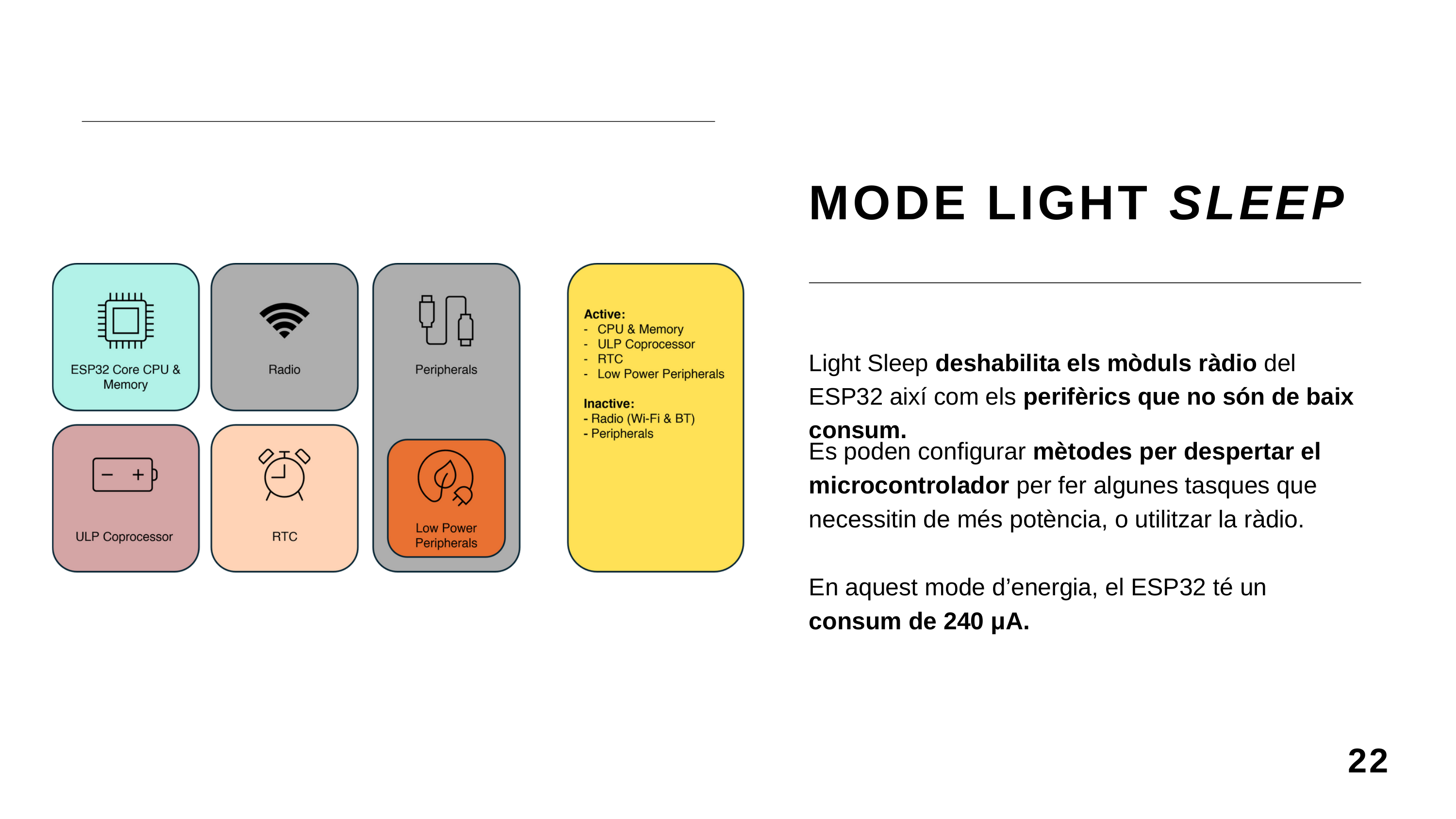

MODE LIGHT SLEEP

Light Sleep deshabilita els mòduls ràdio del ESP32 així com els perifèrics que no són de baix consum.
Es poden configurar mètodes per despertar el microcontrolador per fer algunes tasques que necessitin de més potència, o utilitzar la ràdio.

En aquest mode d’energia, el ESP32 té un consum de 240 μA.

22